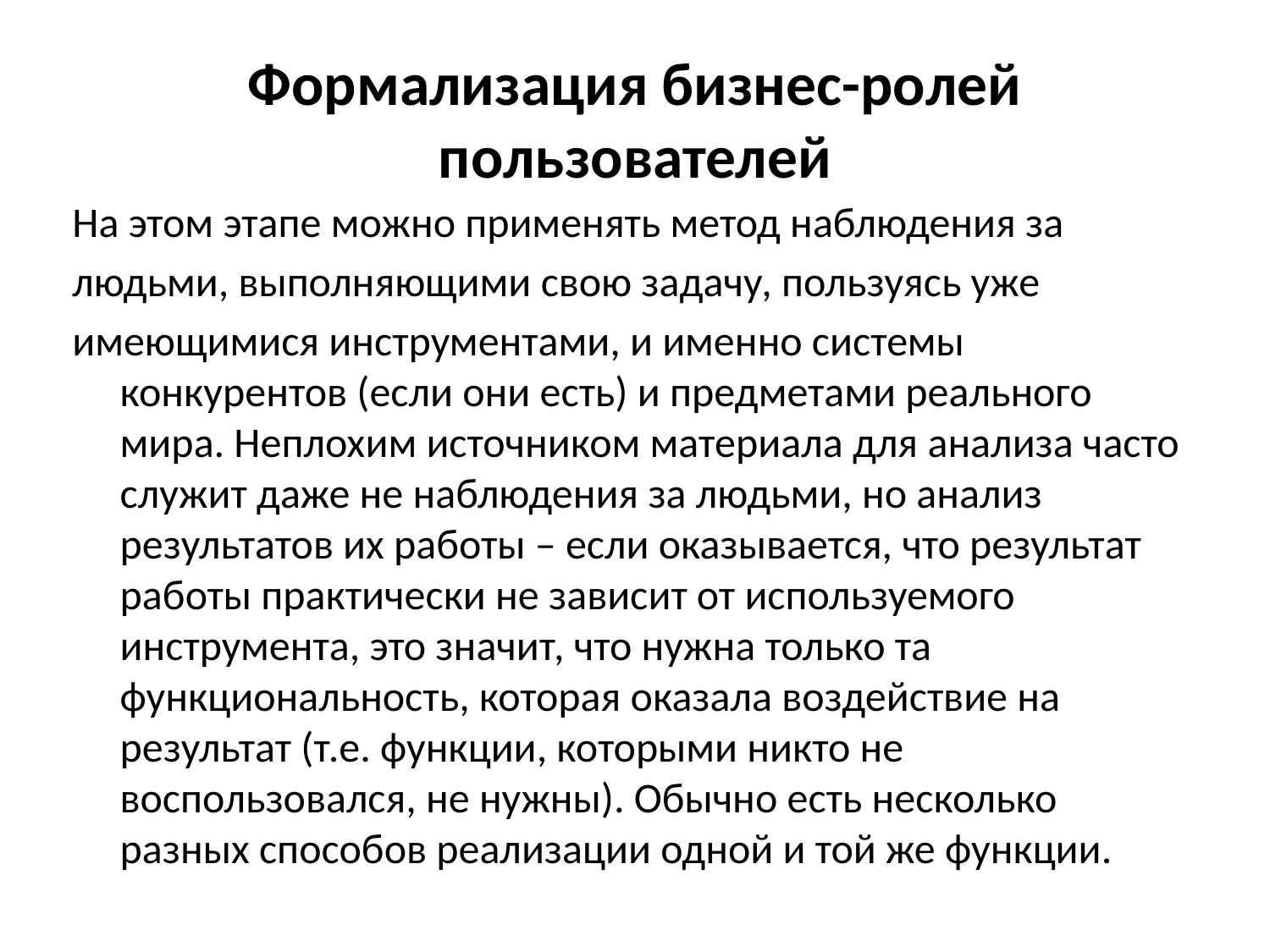

# Формализация бизнес-ролей пользователей
На этом этапе можно применять метод наблюдения за
людьми, выполняющими свою задачу, пользуясь уже
имеющимися инструментами, и именно системы конкурентов (если они есть) и предметами реального мира. Неплохим источником материала для анализа часто служит даже не наблюдения за людьми, но анализ результатов их работы – если оказывается, что результат работы практически не зависит от используемого инструмента, это значит, что нужна только та функциональность, которая оказала воздействие на результат (т.е. функции, которыми никто не воспользовался, не нужны). Обычно есть несколько разных способов реализации одной и той же функции.